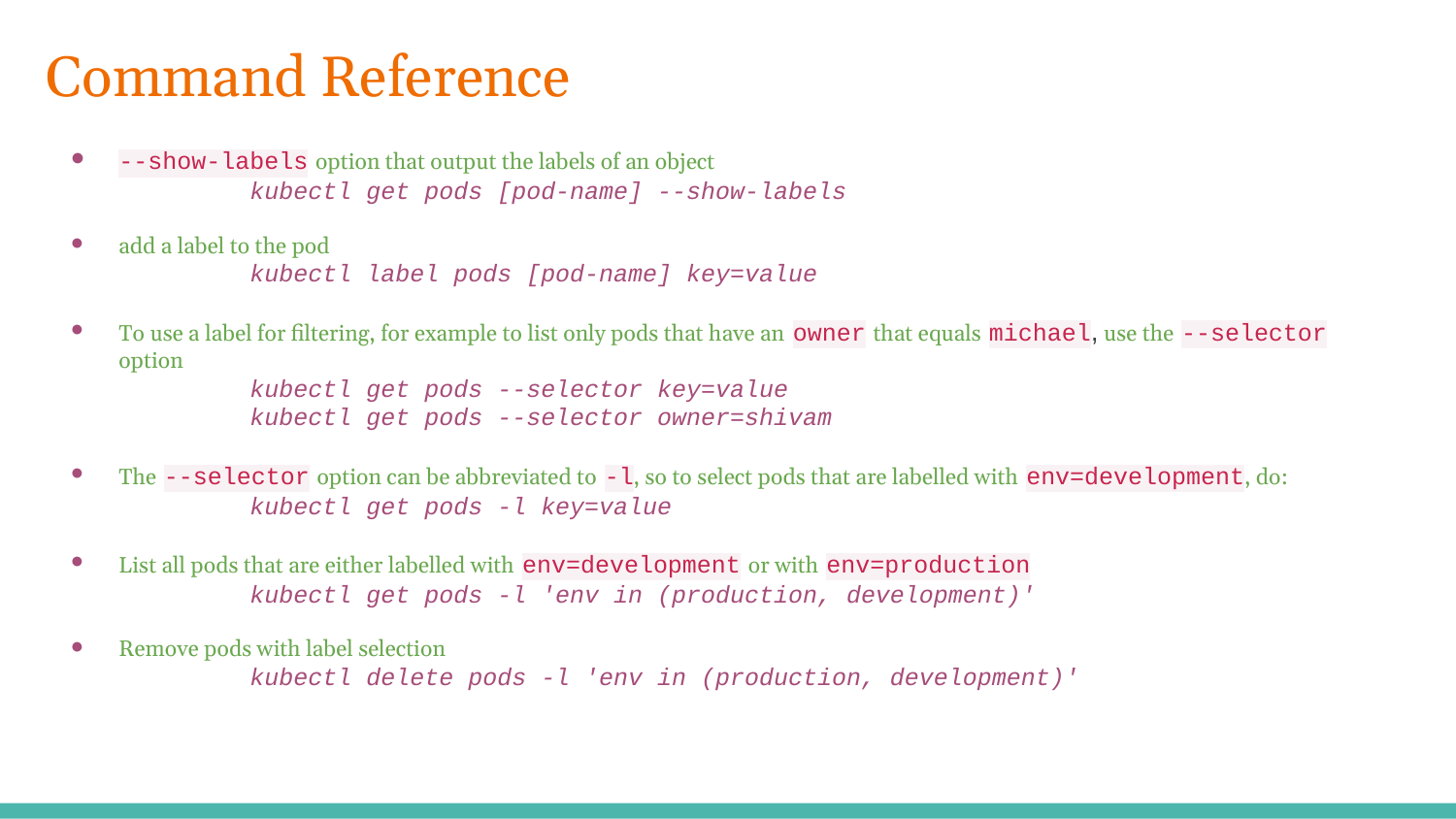

# Command Reference
--show-labels option that output the labels of an object
         kubectl get pods [pod-name] --show-labels

add a label to the pod
         kubectl label pods [pod-name] key=value

To use a label for filtering, for example to list only pods that have an owner that equals michael, use the --selector option
         kubectl get pods --selector key=value
         kubectl get pods --selector owner=shivam

The --selector option can be abbreviated to -l, so to select pods that are labelled with env=development, do:
         kubectl get pods -l key=value

List all pods that are either labelled with env=development or with env=production
         kubectl get pods -l 'env in (production, development)'

Remove pods with label selection
         kubectl delete pods -l 'env in (production, development)'